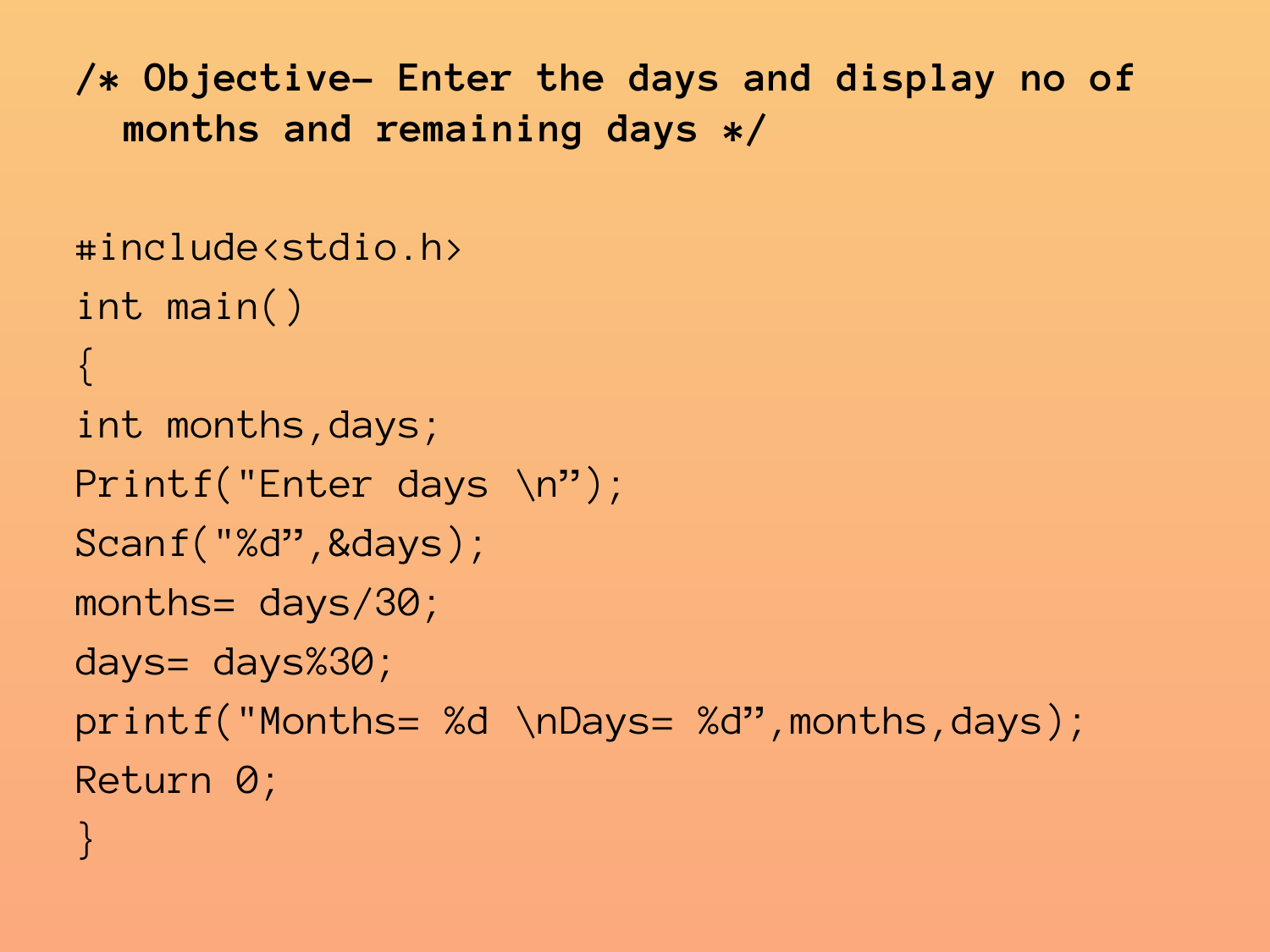

/* Objective- Enter the days and display no of months and remaining days */

#include<stdio.h>
int main()
{
int months,days;
Printf("Enter days \n”);
Scanf("%d”,&days);
months= days/30;
days= days%30;
printf("Months= %d \nDays= %d”,months,days);
Return 0;
}